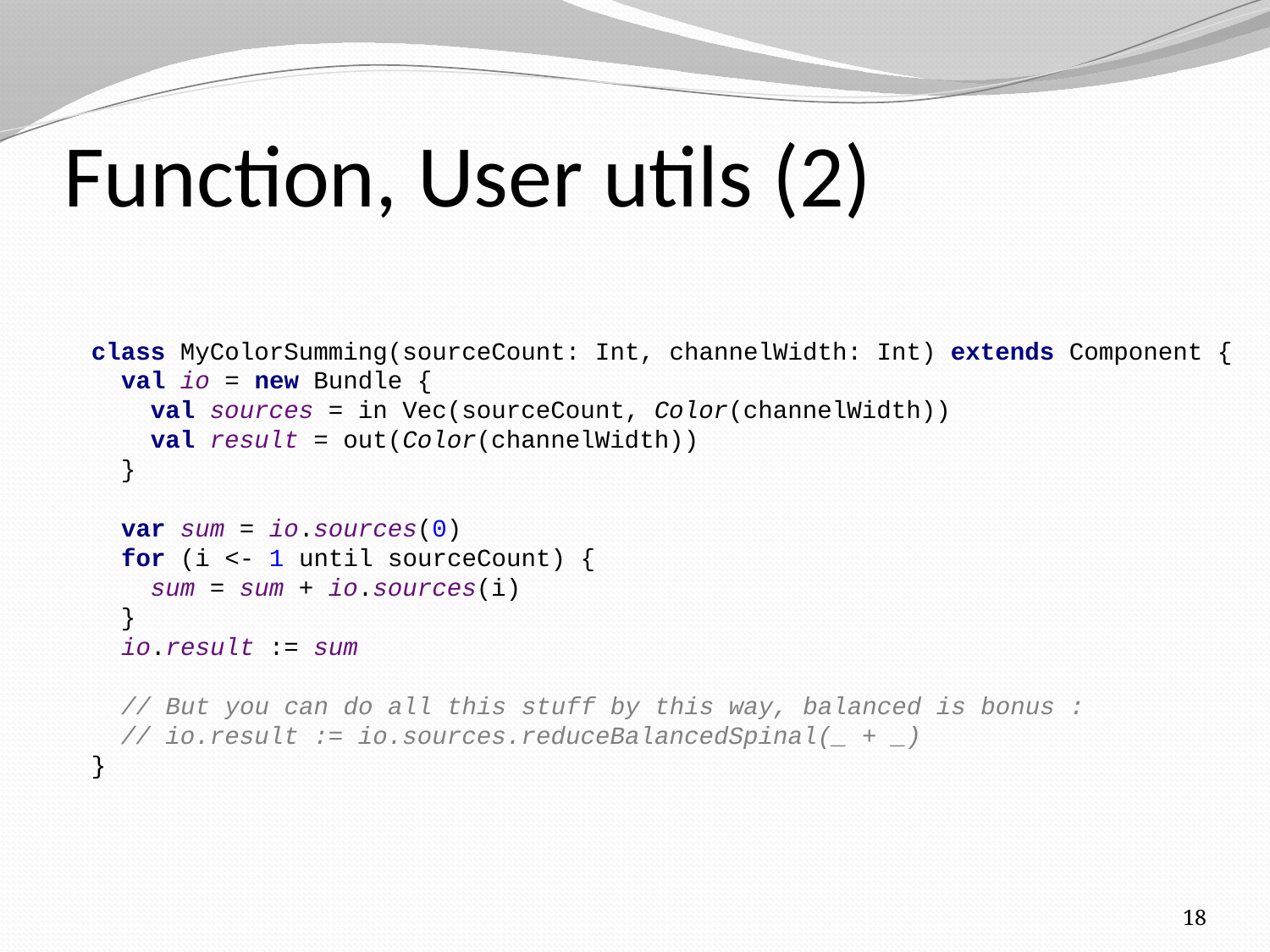

# Function, User utils (2)
class MyColorSumming(sourceCount: Int, channelWidth: Int) extends Component {
  val io = new Bundle {
    val sources = in Vec(sourceCount, Color(channelWidth))
    val result = out(Color(channelWidth))
  }
  var sum = io.sources(0)
  for (i <- 1 until sourceCount) {
    sum = sum + io.sources(i)
  }
  io.result := sum
  // But you can do all this stuff by this way, balanced is bonus :
  // io.result := io.sources.reduceBalancedSpinal(_ + _)
}
18